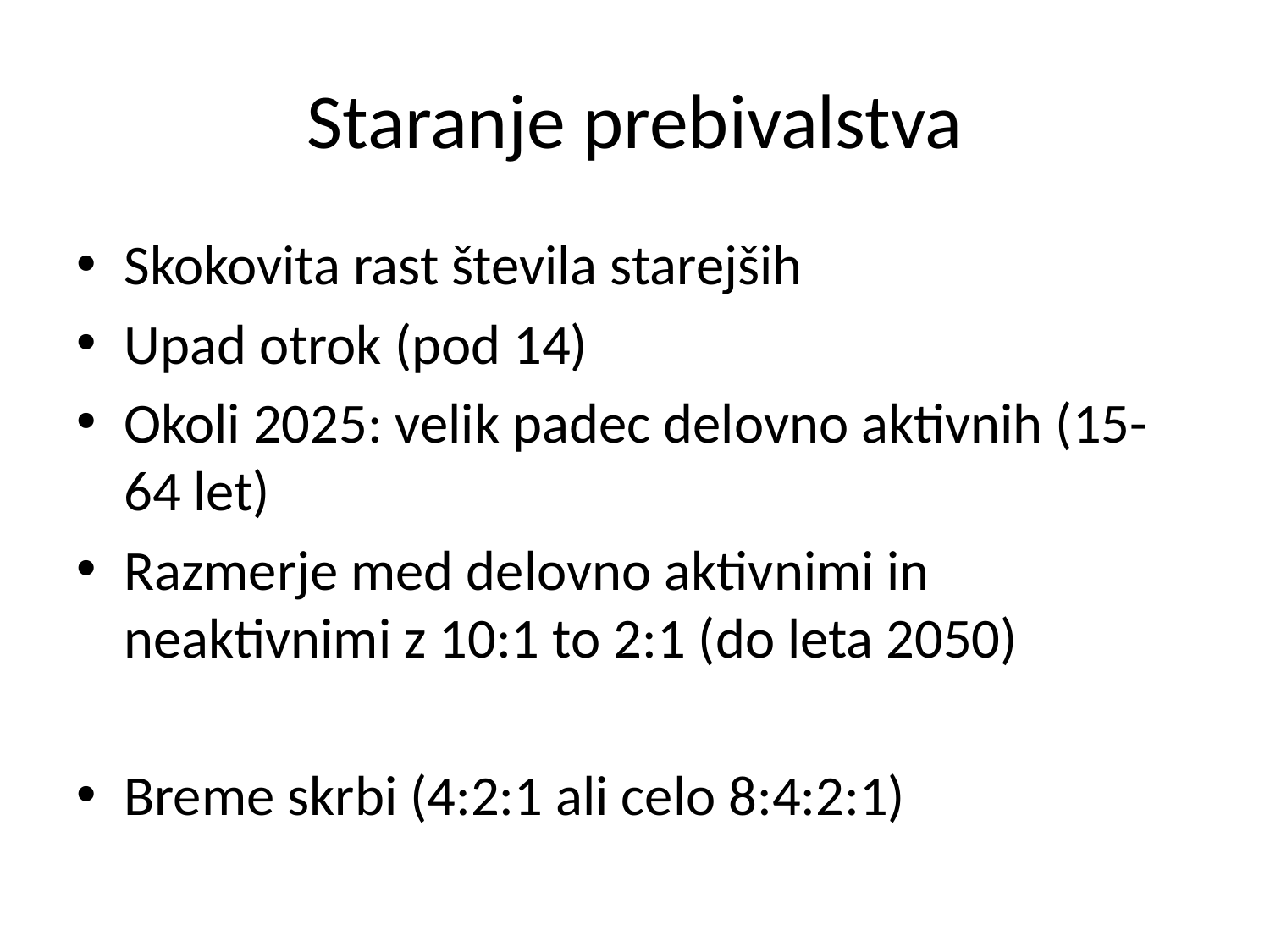

# Staranje prebivalstva
Skokovita rast števila starejših
Upad otrok (pod 14)
Okoli 2025: velik padec delovno aktivnih (15-64 let)
Razmerje med delovno aktivnimi in neaktivnimi z 10:1 to 2:1 (do leta 2050)

Breme skrbi (4:2:1 ali celo 8:4:2:1)